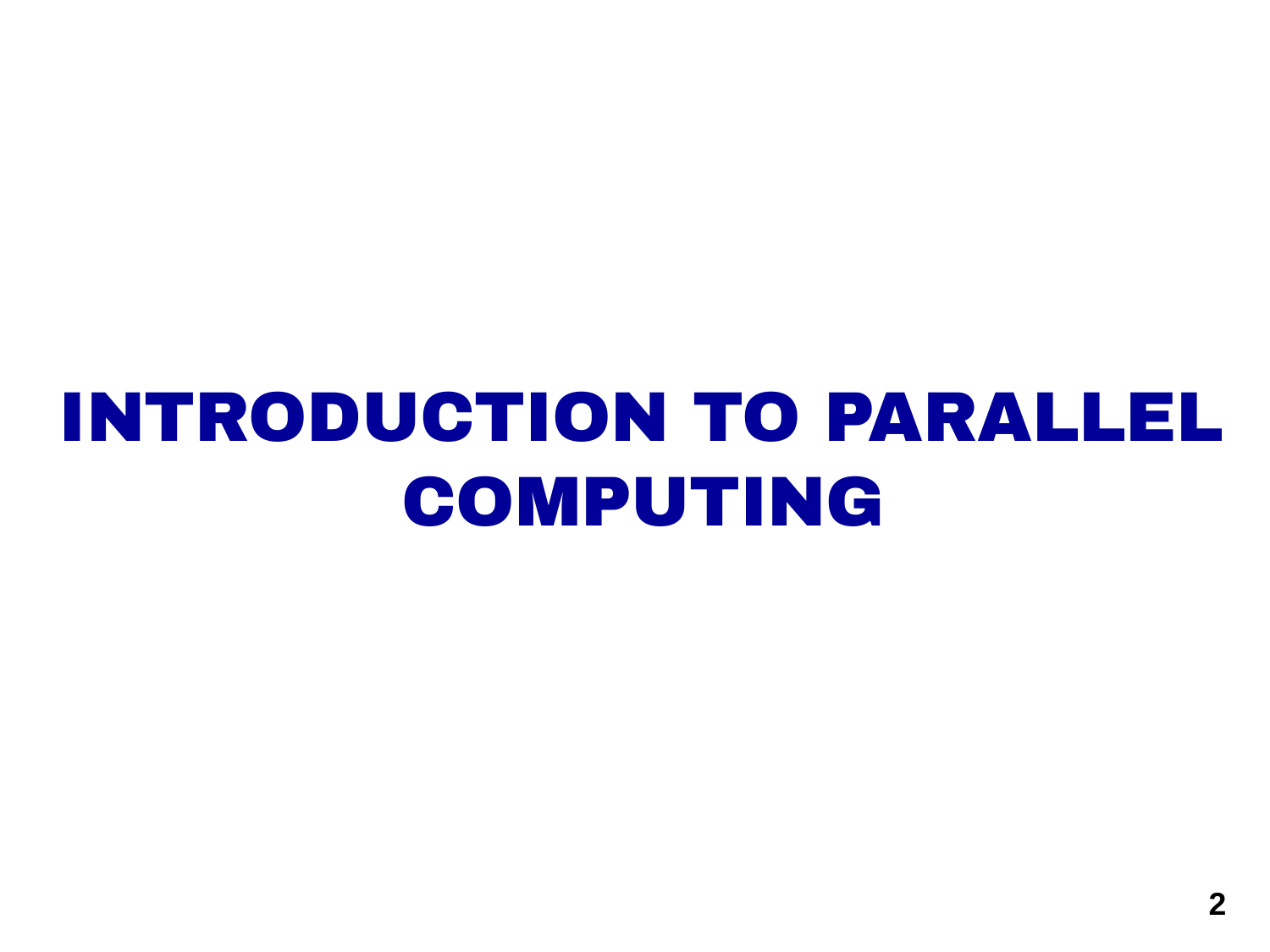

# INTRODUCTION TO PARALLEL COMPUTING
2
Unit-1/ Parallel Computing